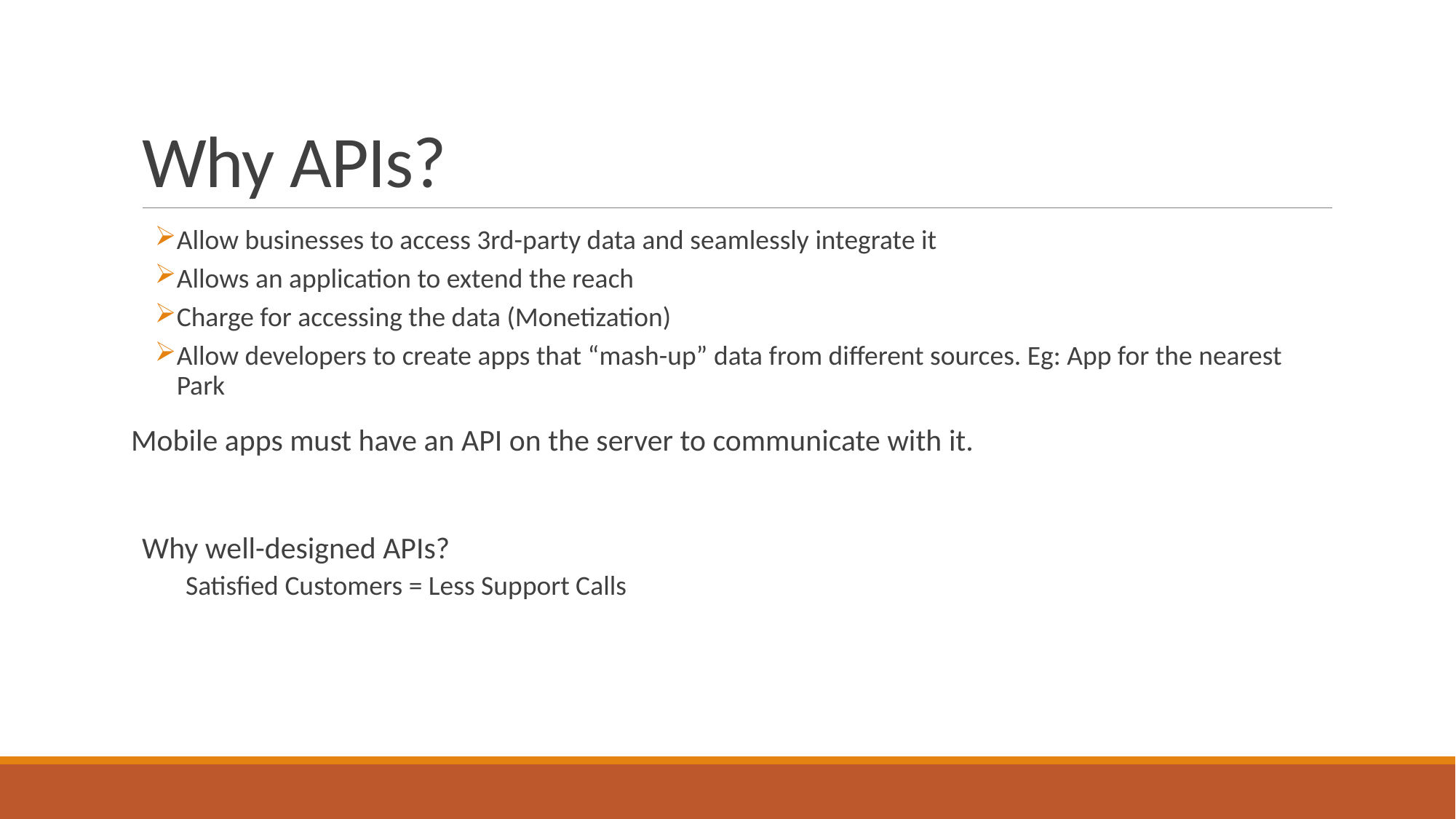

# Why APIs?
Allow businesses to access 3rd-party data and seamlessly integrate it
Allows an application to extend the reach
Charge for accessing the data (Monetization)
Allow developers to create apps that “mash-up” data from different sources. Eg: App for the nearest Park
Mobile apps must have an API on the server to communicate with it.

Why well-designed APIs?
Satisfied Customers = Less Support Calls